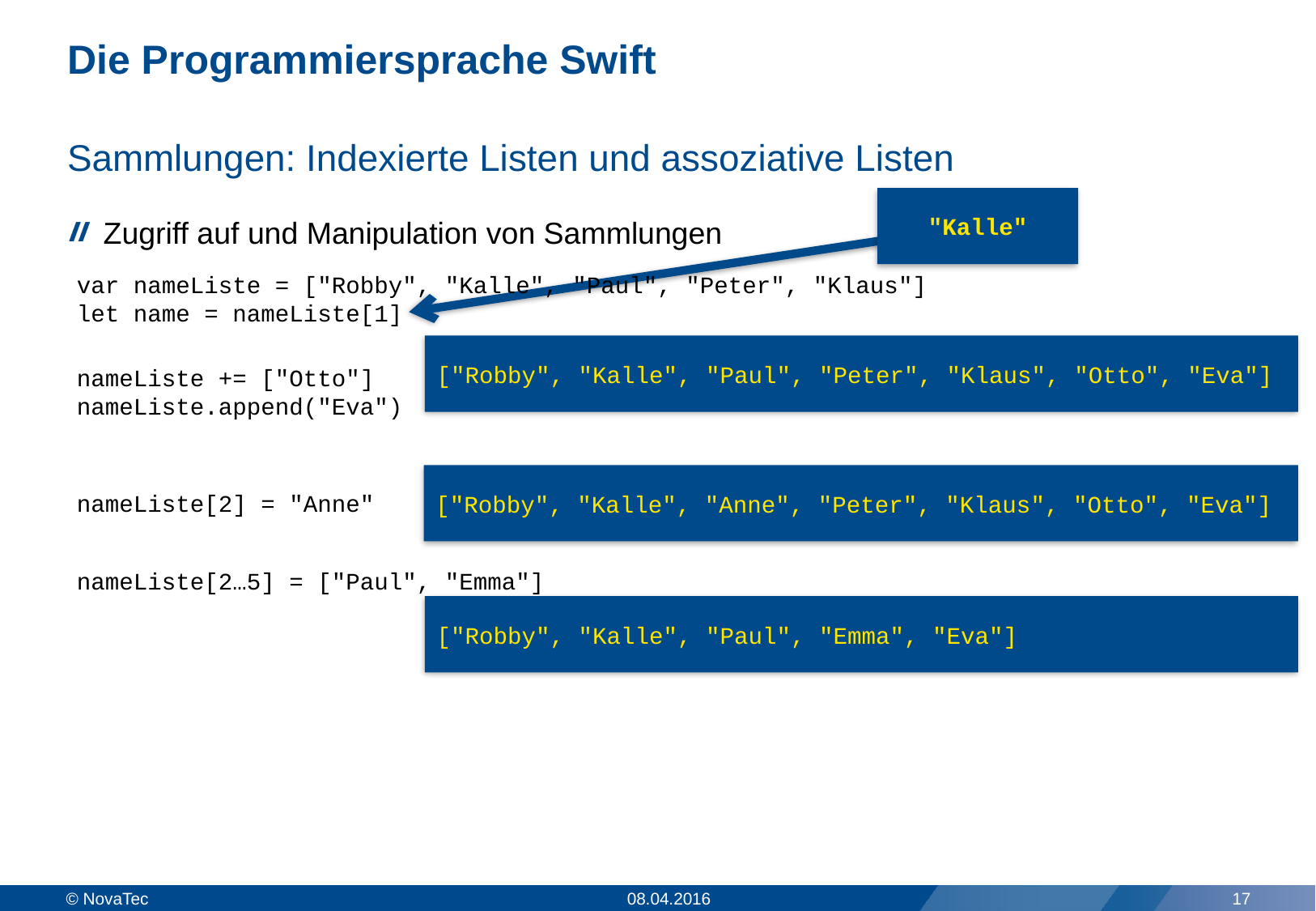

# Die Programmiersprache Swift
Sammlungen: Indexierte Listen und assoziative Listen
"Kalle"
Zugriff auf und Manipulation von Sammlungen
var nameListe = ["Robby", "Kalle", "Paul", "Peter", "Klaus"]
let name = nameListe[1]
["Robby", "Kalle", "Paul", "Peter", "Klaus", "Otto", "Eva"]
nameListe += ["Otto"]
nameListe.append("Eva")
["Robby", "Kalle", "Anne", "Peter", "Klaus", "Otto", "Eva"]
nameListe[2] = "Anne"
nameListe[2…5] = ["Paul", "Emma"]
["Robby", "Kalle", "Paul", "Emma", "Eva"]